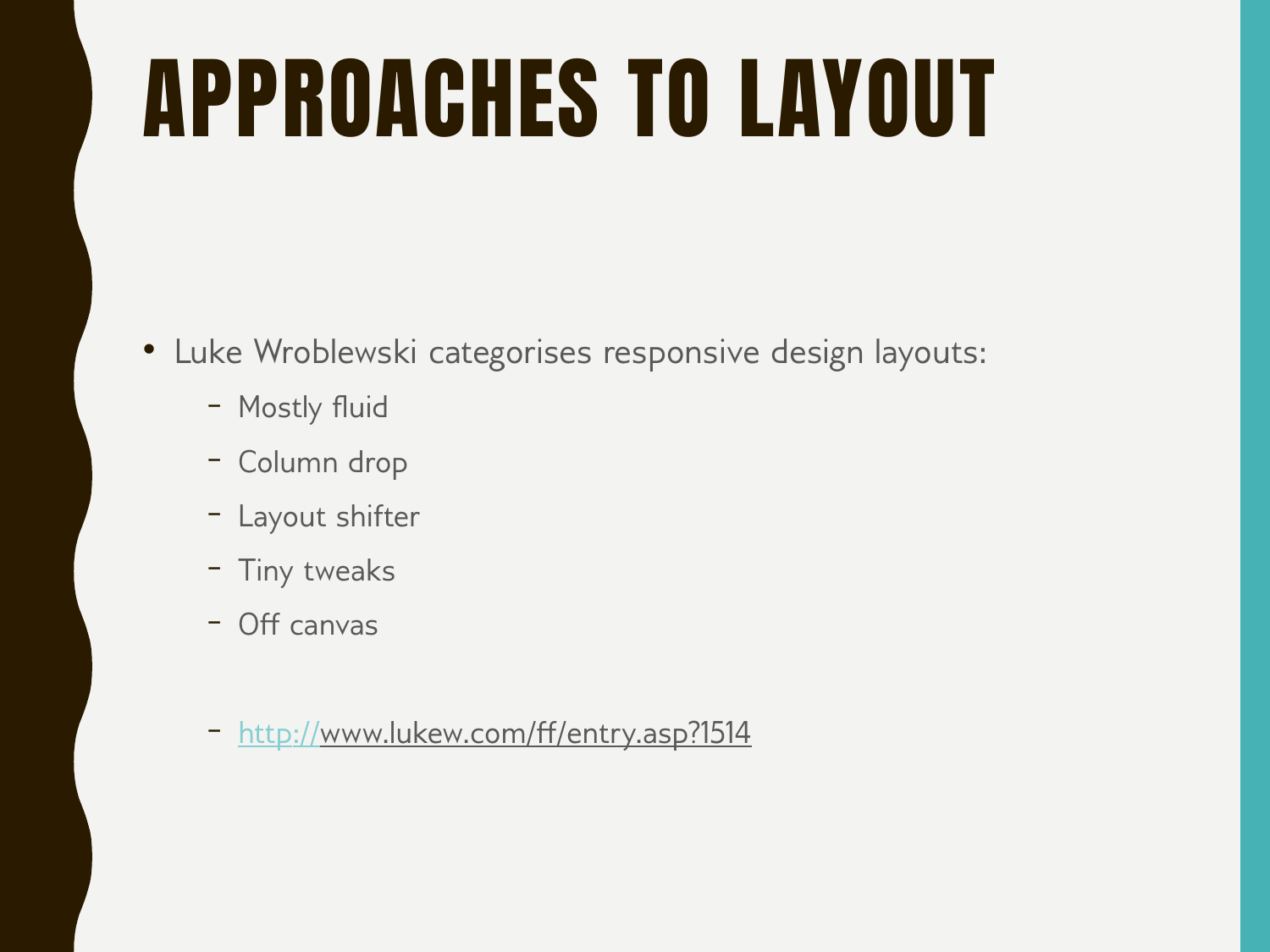

# Approaches to layout
Luke Wroblewski categorises responsive design layouts:
Mostly fluid
Column drop
Layout shifter
Tiny tweaks
Off canvas

http://www.lukew.com/ff/entry.asp?1514